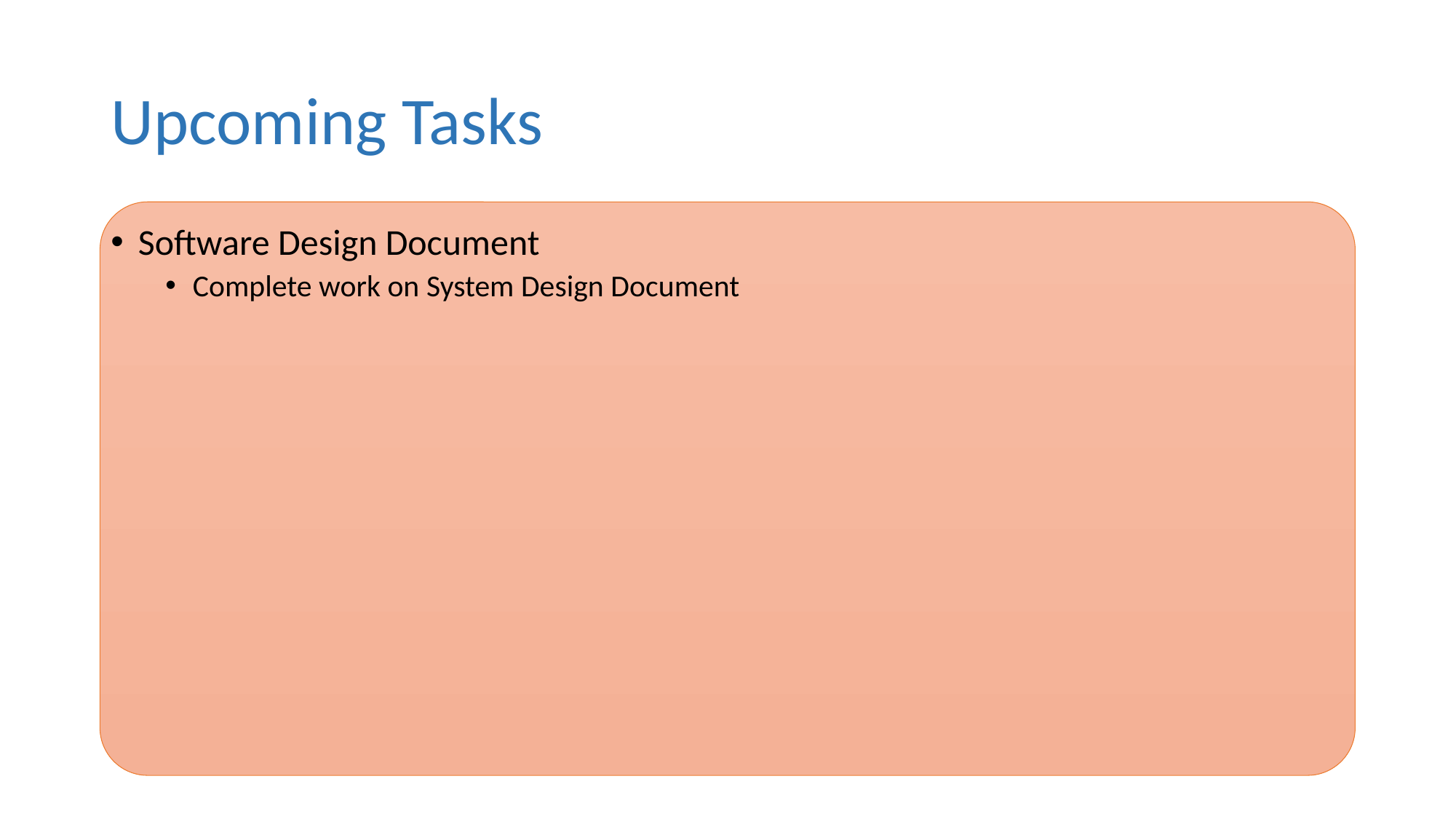

# Upcoming Tasks

Software Design Document
Complete work on System Design Document